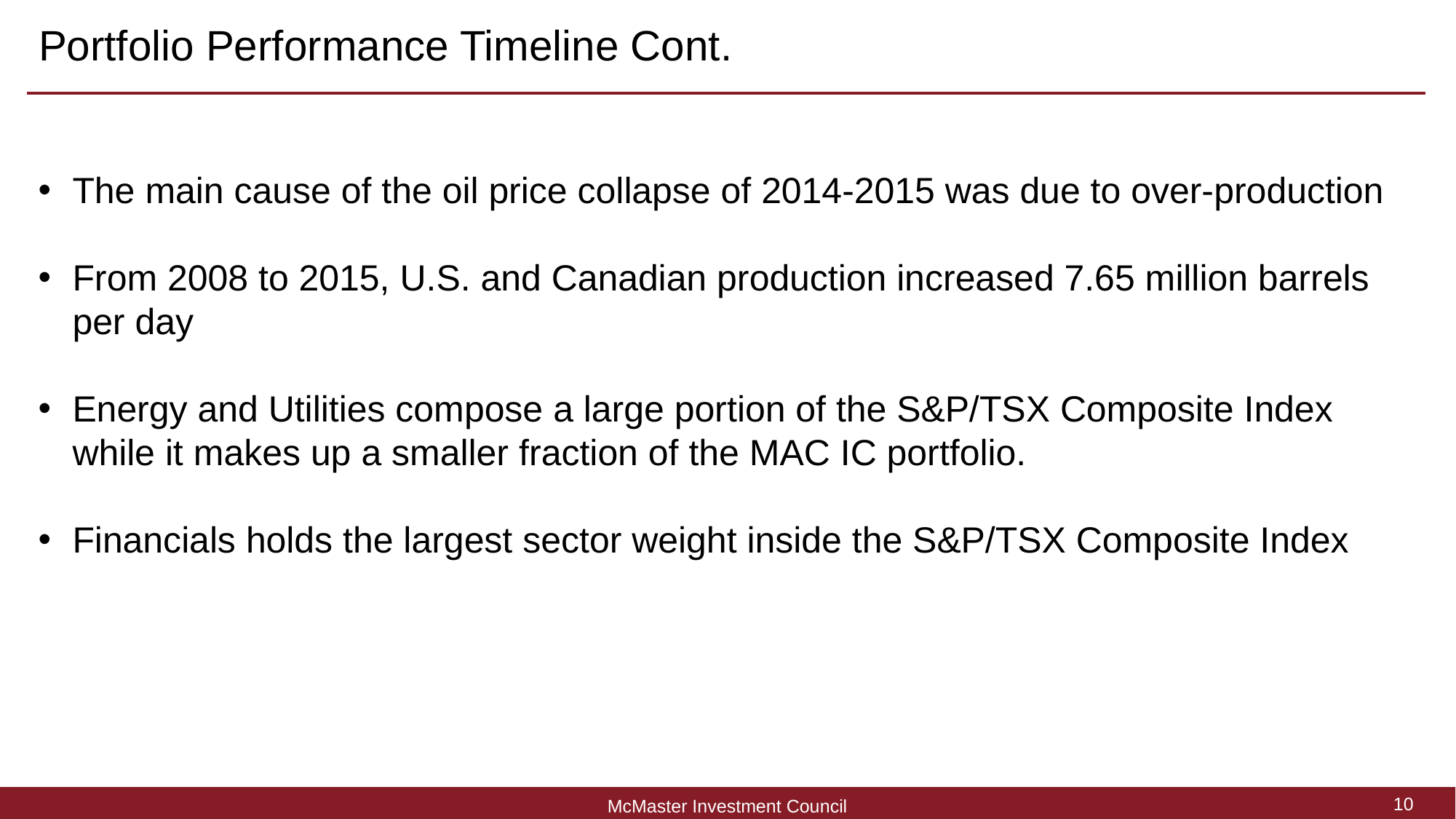

# Portfolio Performance Timeline Cont.
The main cause of the oil price collapse of 2014-2015 was due to over-production

From 2008 to 2015, U.S. and Canadian production increased 7.65 million barrels per day

Energy and Utilities compose a large portion of the S&P/TSX Composite Index while it makes up a smaller fraction of the MAC IC portfolio.

Financials holds the largest sector weight inside the S&P/TSX Composite Index

10
McMaster Investment Council